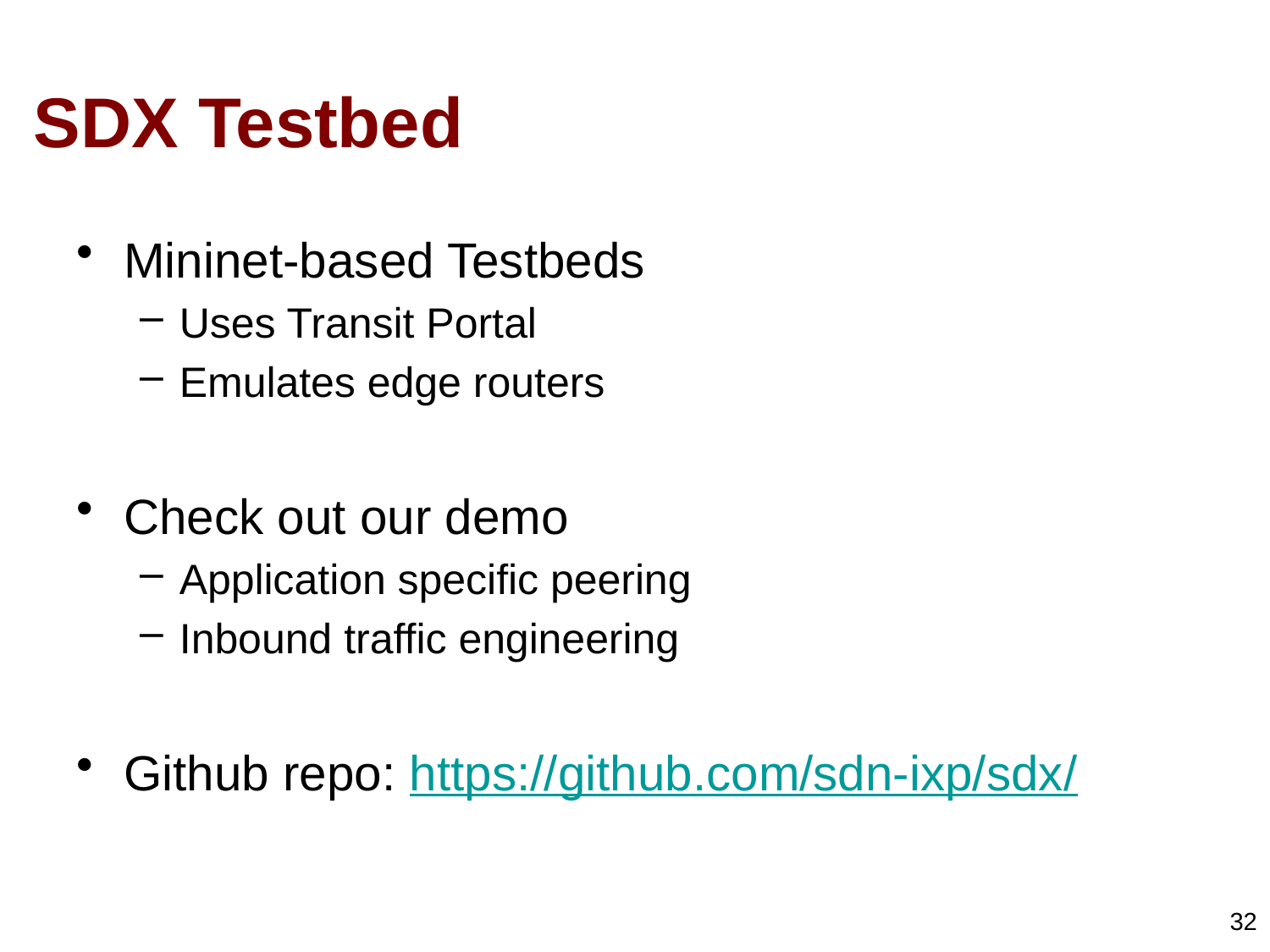

# SDX Testbed
Mininet-based Testbeds
Uses Transit Portal
Emulates edge routers

Check out our demo
Application specific peering
Inbound traffic engineering

Github repo: https://github.com/sdn-ixp/sdx/
32